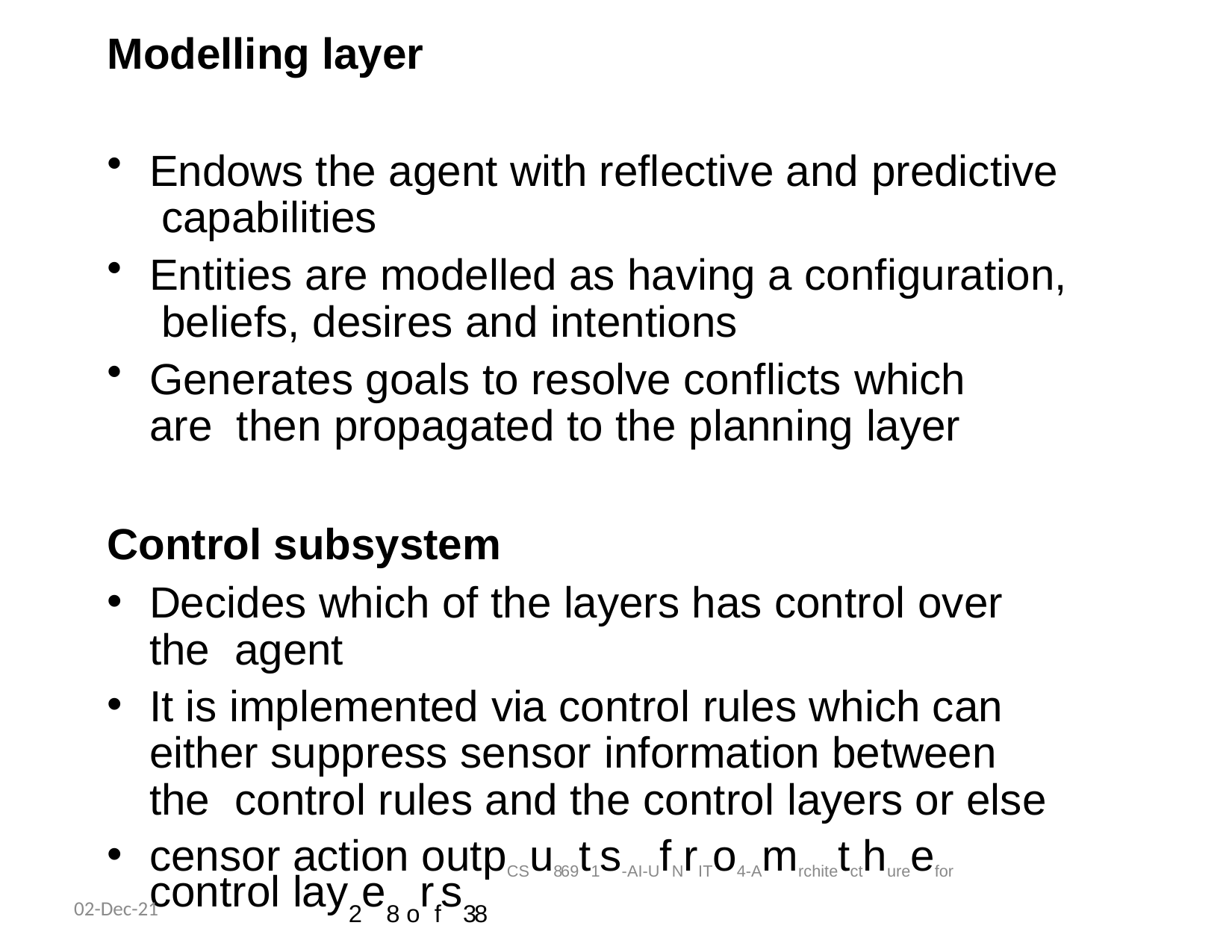

Modelling layer

Endows the agent with reflective and predictive  capabilities
Entities are modelled as having a configuration,  beliefs, desires and intentions
Generates goals to resolve conflicts which are  then propagated to the planning layer

Control subsystem
Decides which of the layers has control over the  agent
It is implemented via control rules which can  either suppress sensor information between the  control rules and the control layers or else
censor action outpCSu869t1s-AI-UfNrITo4-Amrchitetcthureefor control lay2e8 orfs38

02-Dec-21